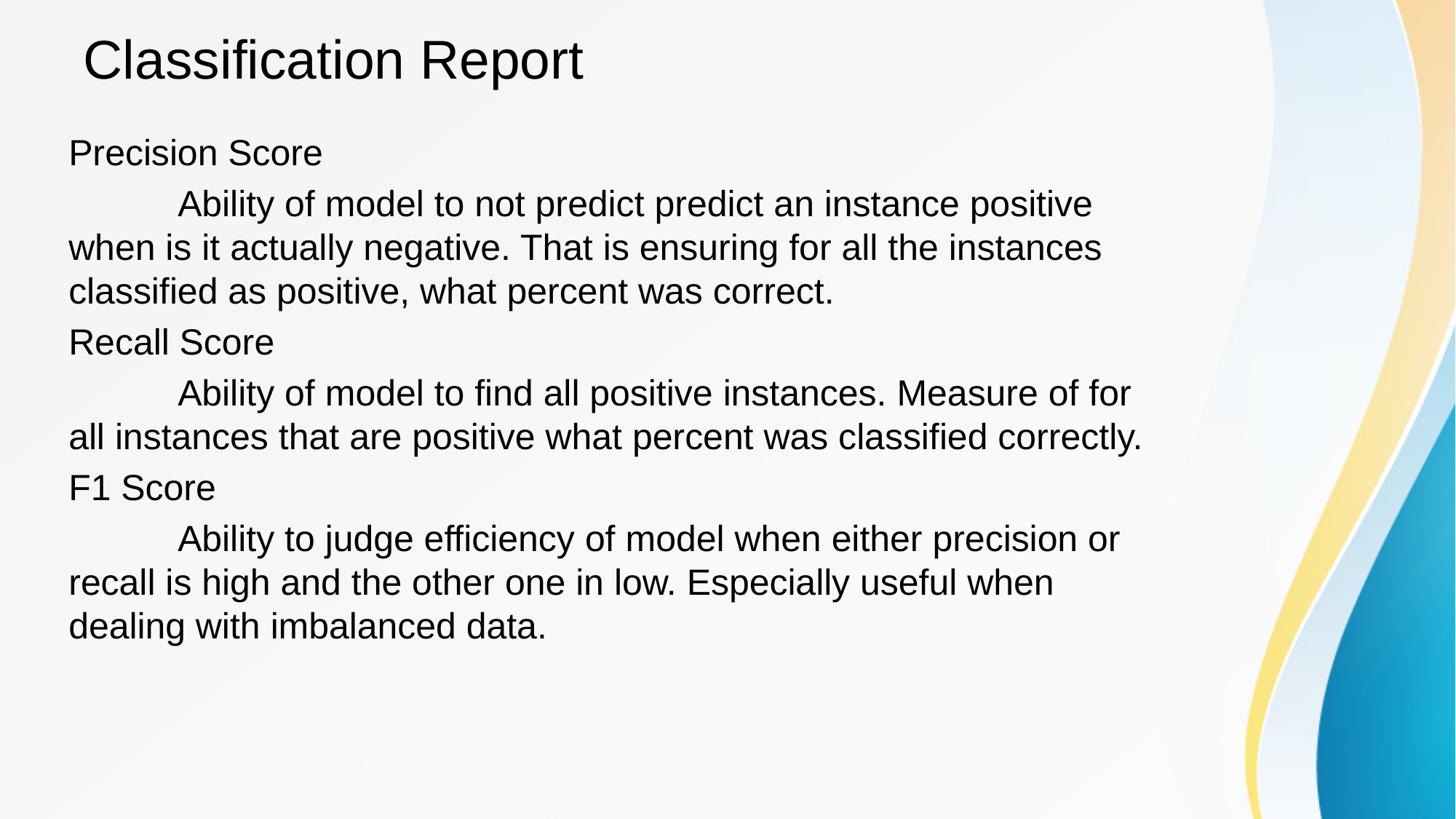

# Classification Report
Precision Score
	Ability of model to not predict predict an instance positive when is it actually negative. That is ensuring for all the instances classified as positive, what percent was correct.
Recall Score
	Ability of model to find all positive instances. Measure of for all instances that are positive what percent was classified correctly.
F1 Score
	Ability to judge efficiency of model when either precision or recall is high and the other one in low. Especially useful when dealing with imbalanced data.